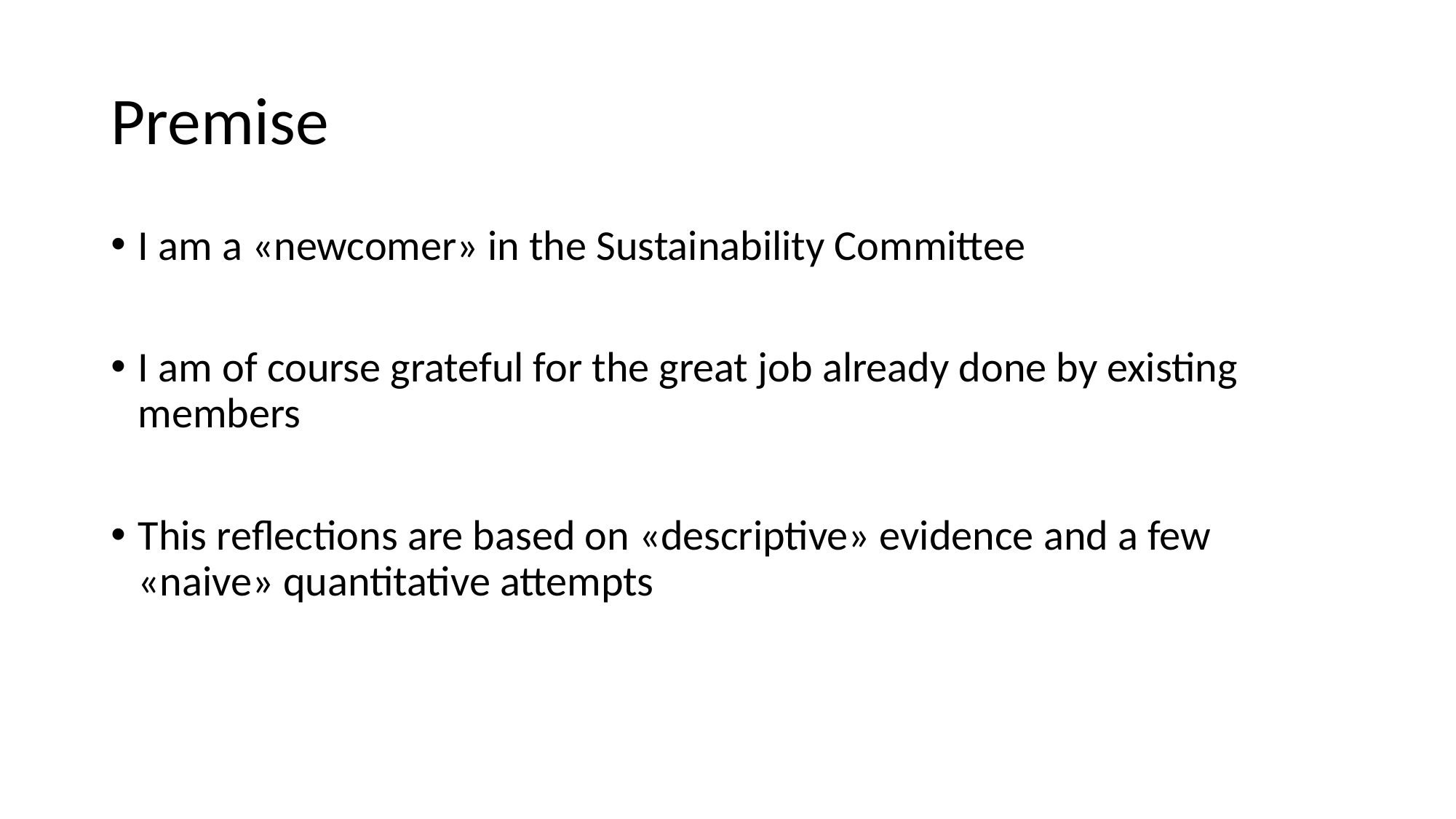

# Premise
I am a «newcomer» in the Sustainability Committee

I am of course grateful for the great job already done by existing members

This reflections are based on «descriptive» evidence and a few «naive» quantitative attempts